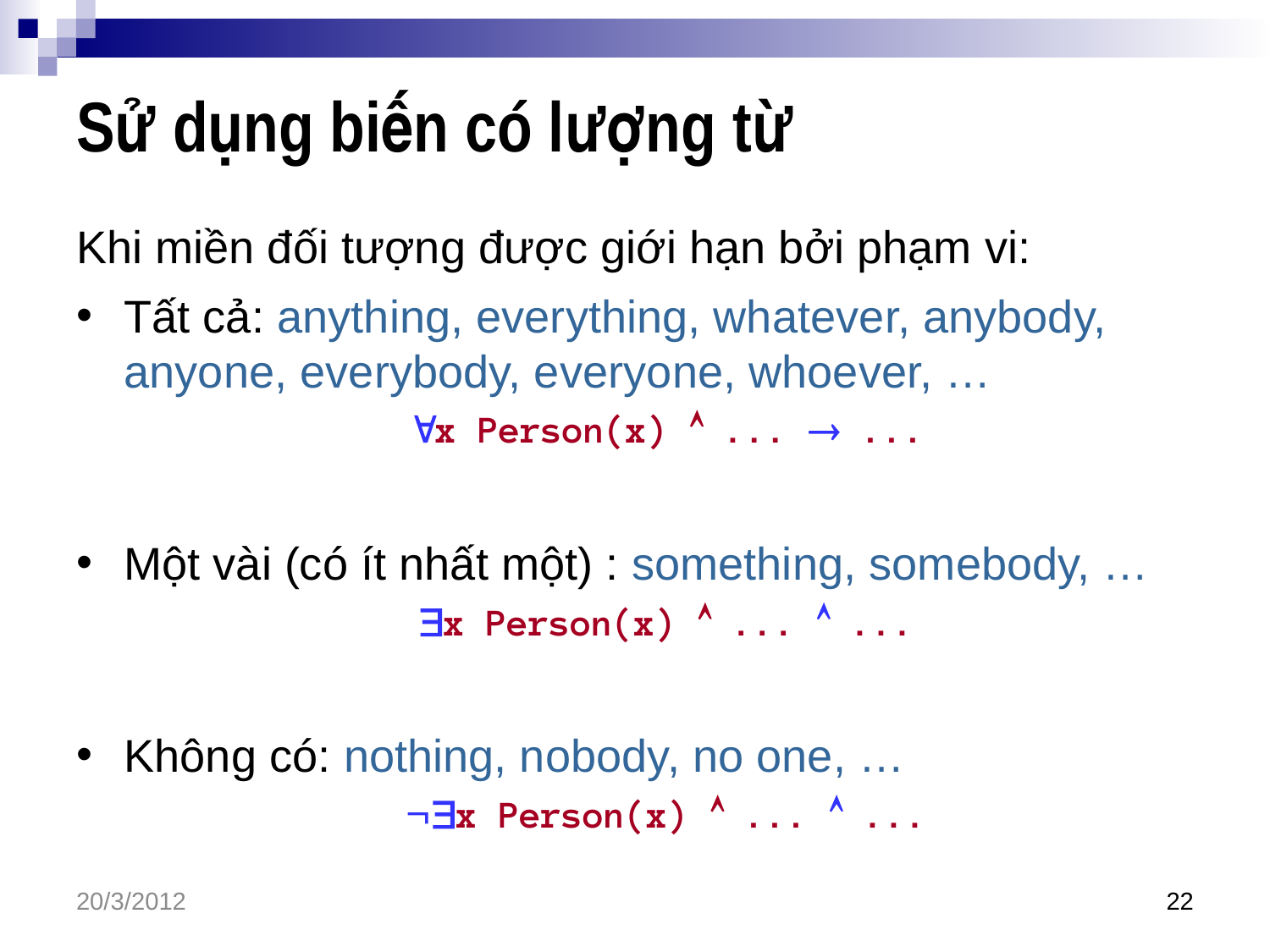

# Sử dụng biến có lượng từ
Khi miền đối tượng được giới hạn bởi phạm vi:
Tất cả: anything, everything, whatever, anybody, anyone, everybody, everyone, whoever, …
∀x Person(x) ∧ ... → ...

Một vài (có ít nhất một) : something, somebody, …
∃x Person(x) ∧ ... ∧ ...

Không có: nothing, nobody, no one, …
¬∃x Person(x) ∧ ... ∧ ...
20/3/2012
22